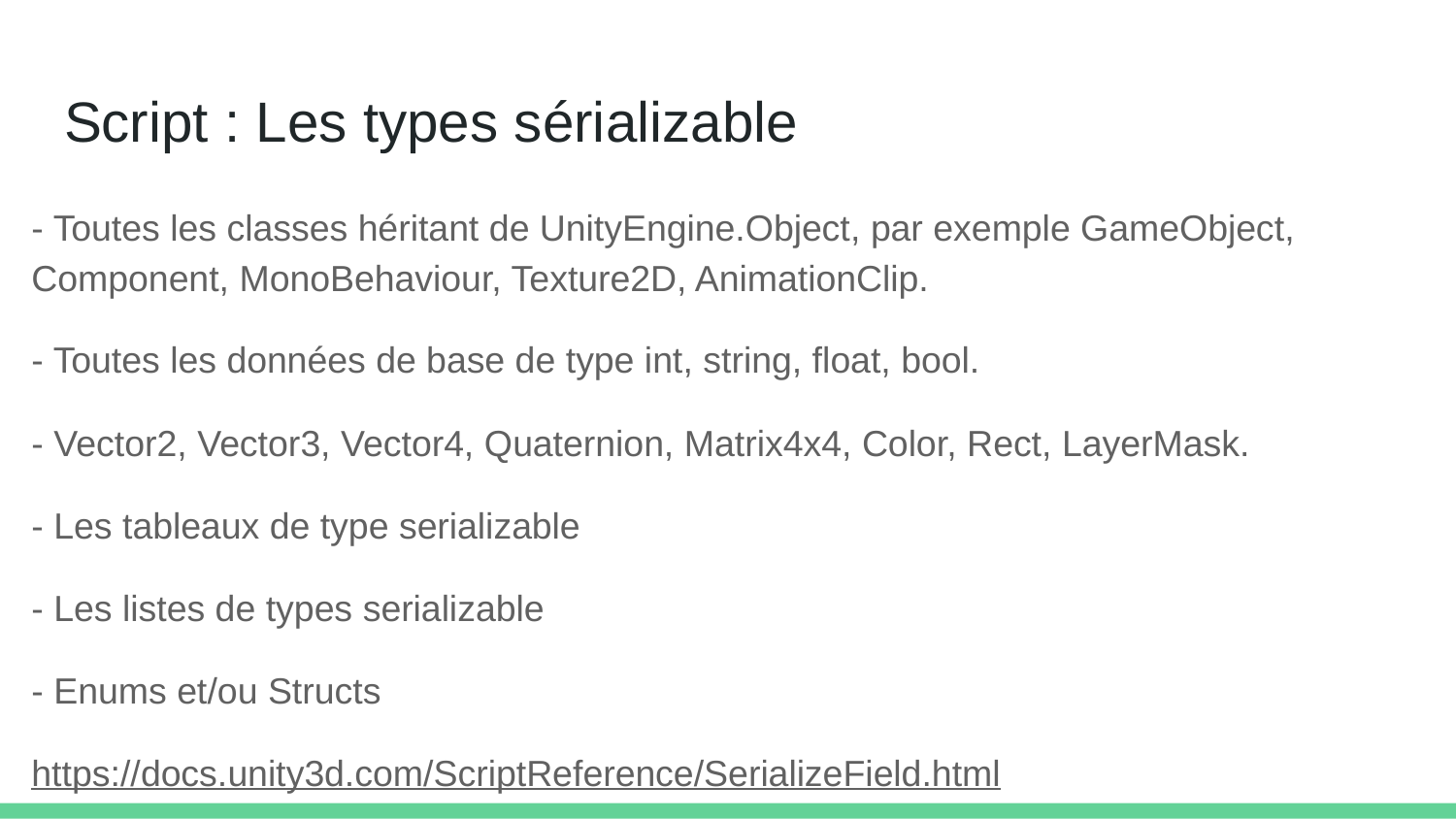

# Script : Les types sérializable
- Toutes les classes héritant de UnityEngine.Object, par exemple GameObject, Component, MonoBehaviour, Texture2D, AnimationClip.
- Toutes les données de base de type int, string, float, bool.
- Vector2, Vector3, Vector4, Quaternion, Matrix4x4, Color, Rect, LayerMask.
- Les tableaux de type serializable
- Les listes de types serializable
- Enums et/ou Structs
https://docs.unity3d.com/ScriptReference/SerializeField.html